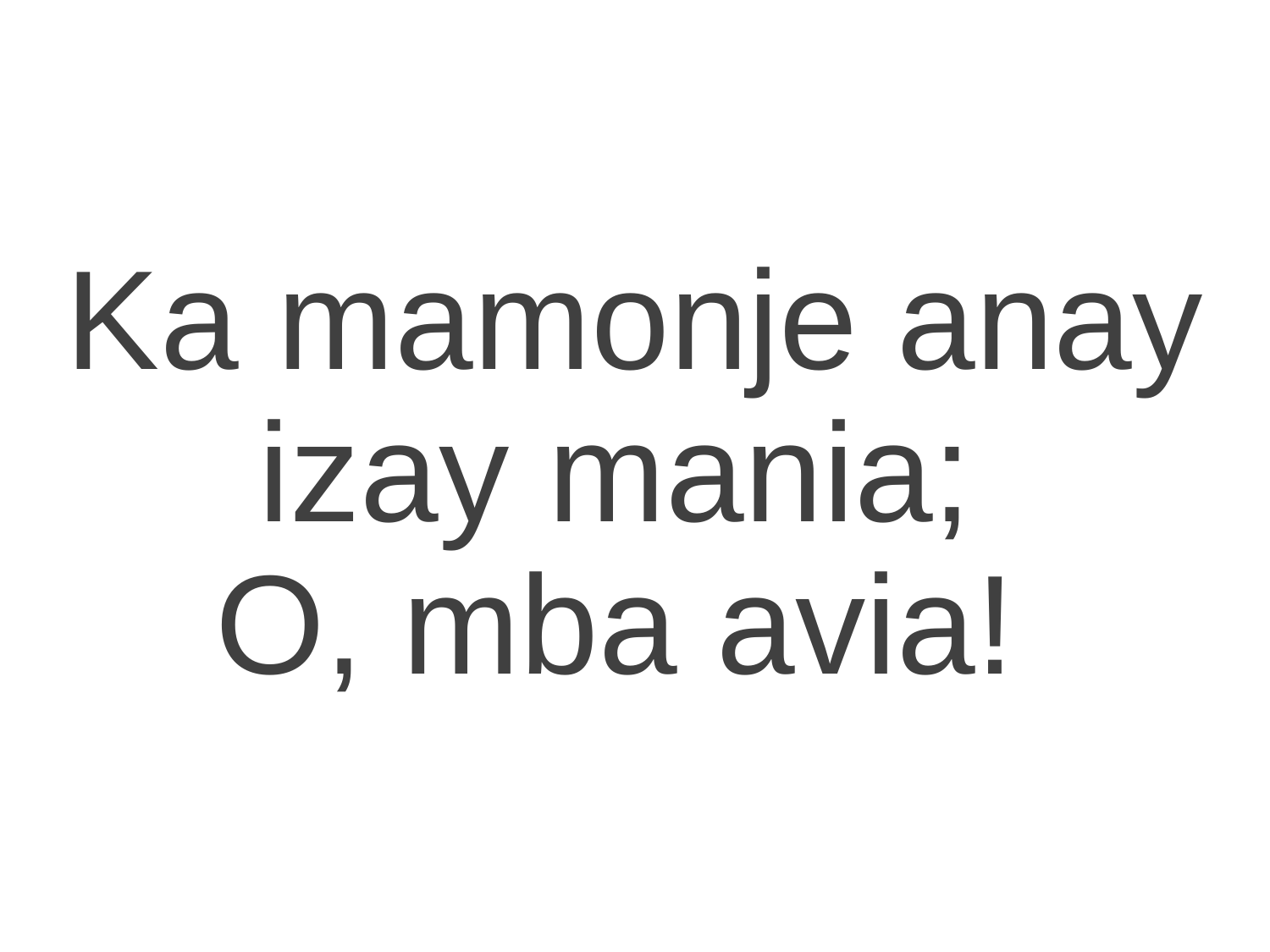

Ka mamonje anay izay mania;
O, mba avia!